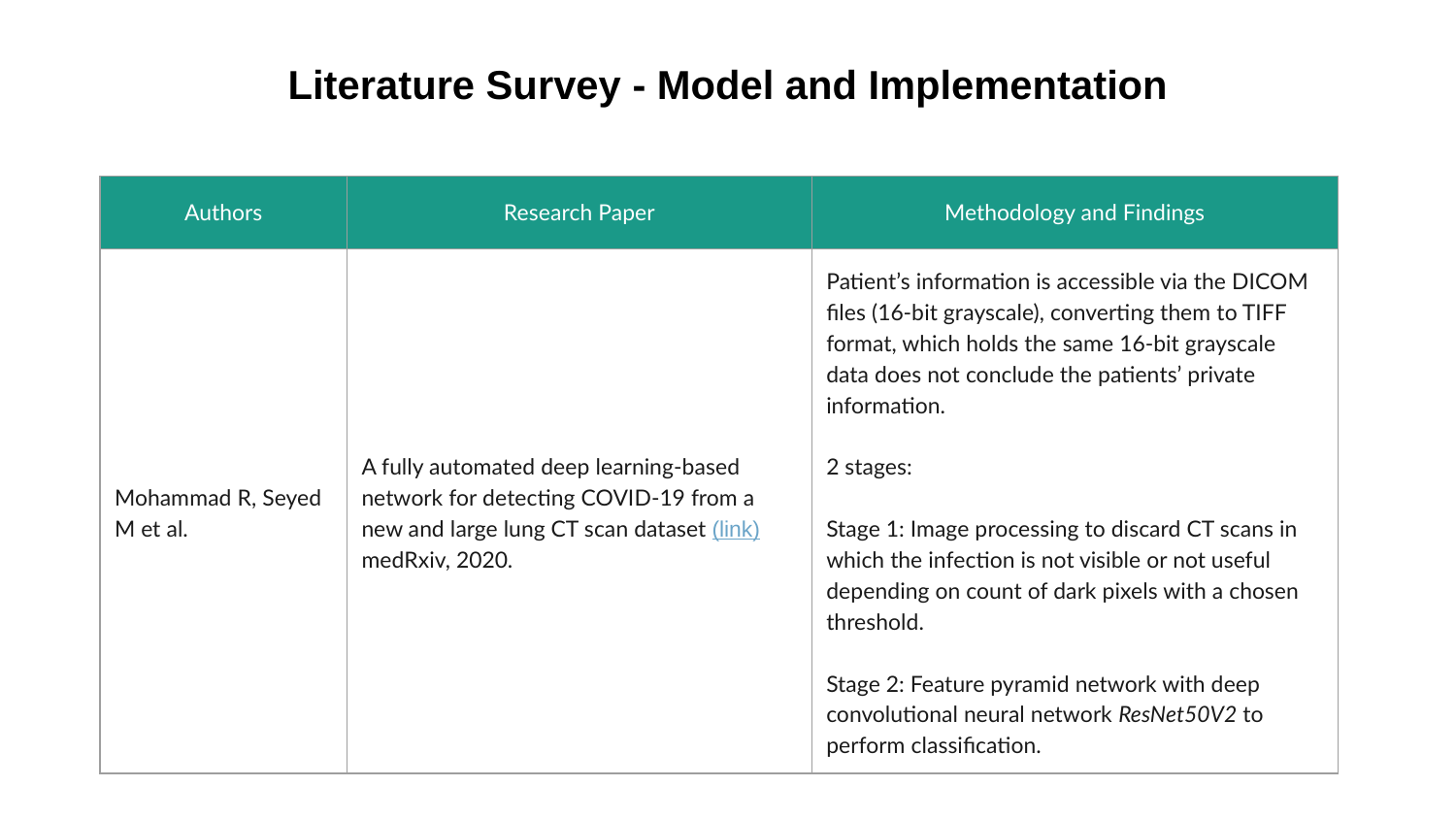

# Literature Survey - Model and Implementation
| Authors | Research Paper | Methodology and Findings |
| --- | --- | --- |
| Mohammad R, Seyed M et al. | A fully automated deep learning-based network for detecting COVID-19 from a new and large lung CT scan dataset (link) medRxiv, 2020. | Patient’s information is accessible via the DICOM files (16-bit grayscale), converting them to TIFF format, which holds the same 16-bit grayscale data does not conclude the patients’ private information. 2 stages: Stage 1: Image processing to discard CT scans in which the infection is not visible or not useful depending on count of dark pixels with a chosen threshold. Stage 2: Feature pyramid network with deep convolutional neural network ResNet50V2 to perform classification. |